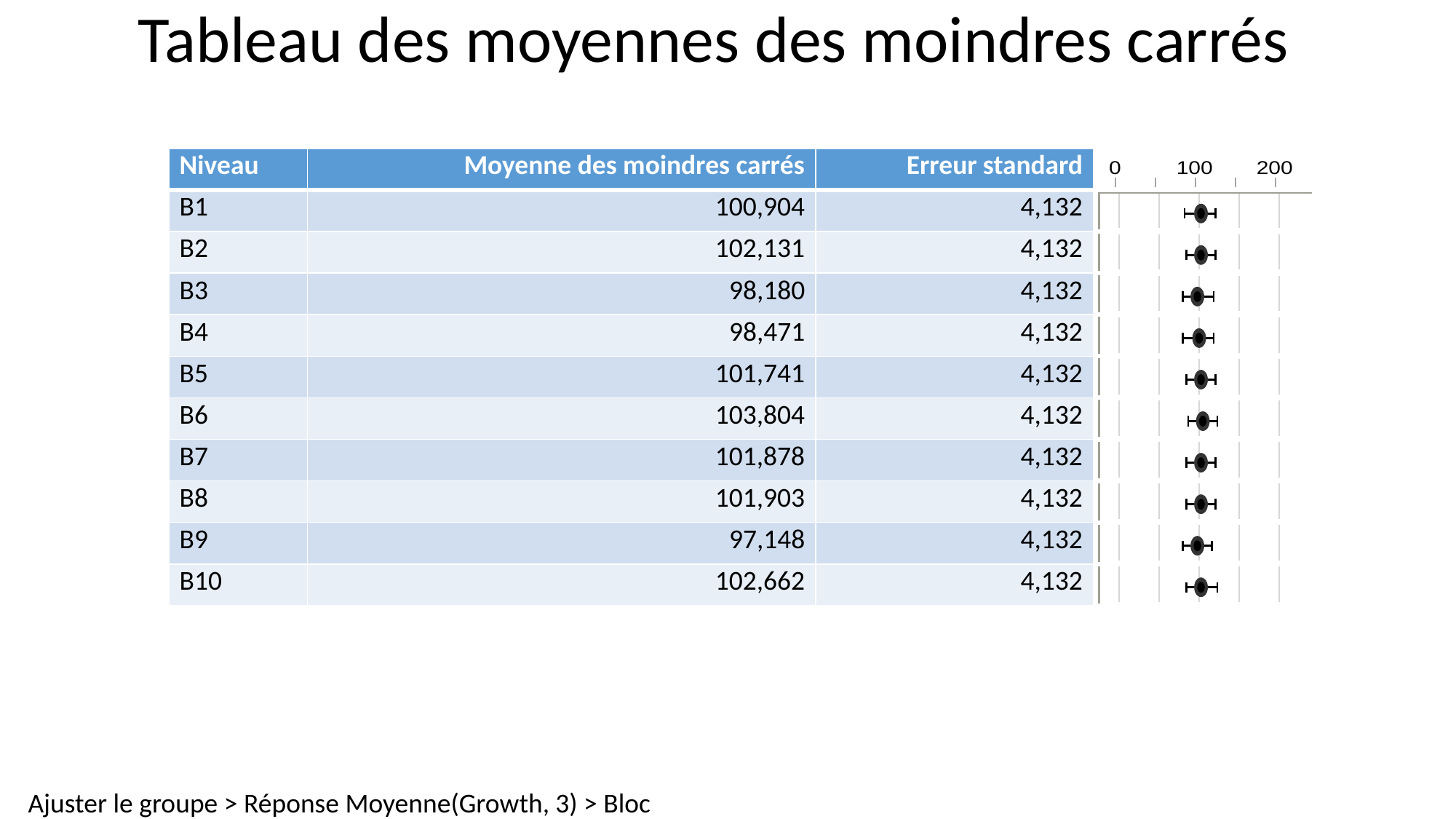

# Tableau des moyennes des moindres carrés
| Niveau | Moyenne des moindres carrés | Erreur standard |  |
| --- | --- | --- | --- |
| B1 | 100,904 | 4,132 |  |
| B2 | 102,131 | 4,132 |  |
| B3 | 98,180 | 4,132 |  |
| B4 | 98,471 | 4,132 |  |
| B5 | 101,741 | 4,132 |  |
| B6 | 103,804 | 4,132 |  |
| B7 | 101,878 | 4,132 |  |
| B8 | 101,903 | 4,132 |  |
| B9 | 97,148 | 4,132 |  |
| B10 | 102,662 | 4,132 |  |
Ajuster le groupe > Réponse Moyenne(Growth, 3) > Bloc